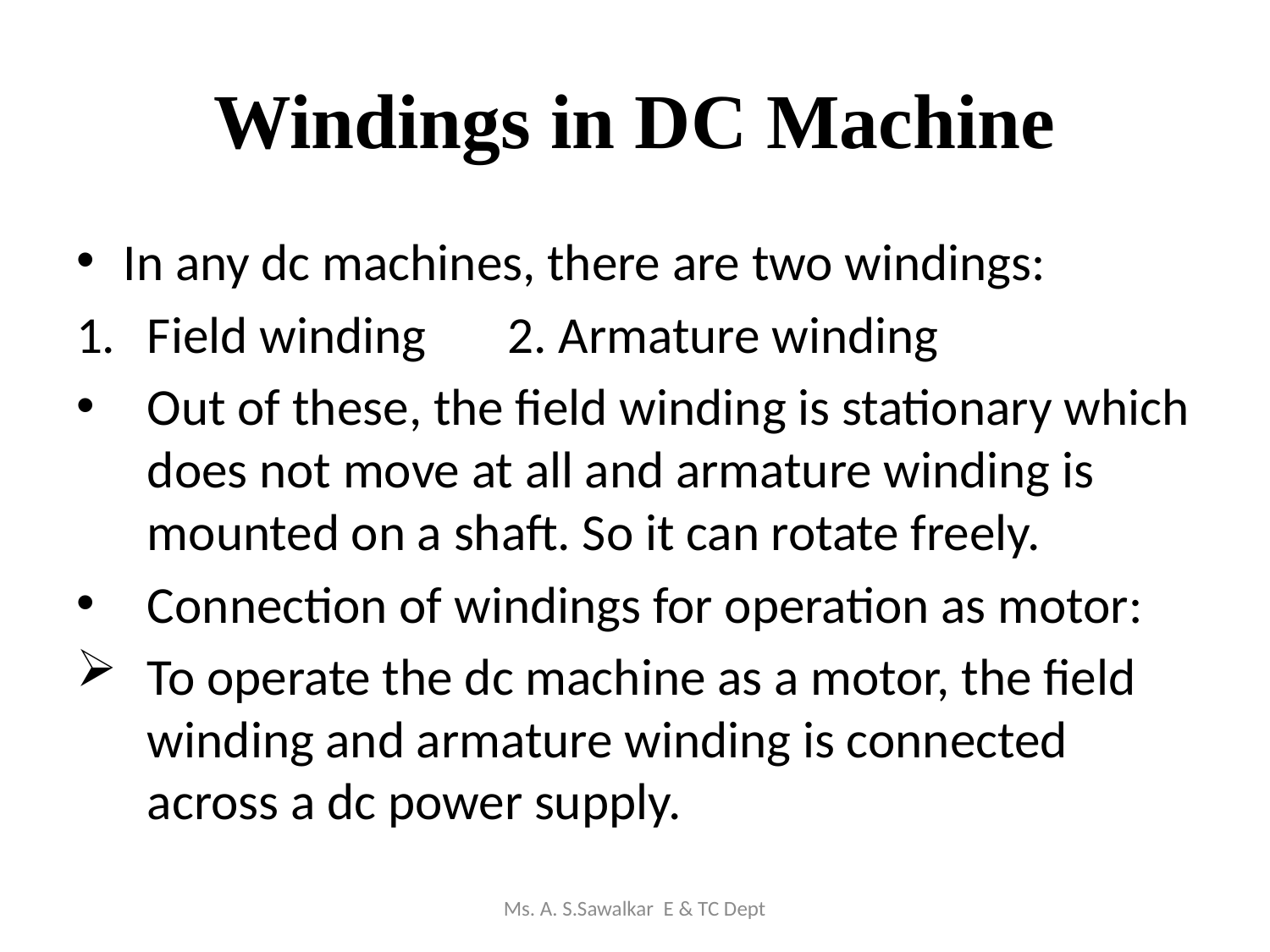

# Windings in DC Machine
In any dc machines, there are two windings:
Field winding       2. Armature winding
Out of these, the field winding is stationary which does not move at all and armature winding is mounted on a shaft. So it can rotate freely.
Connection of windings for operation as motor:
To operate the dc machine as a motor, the field winding and armature winding is connected across a dc power supply.
Ms. A. S.Sawalkar  E & TC Dept